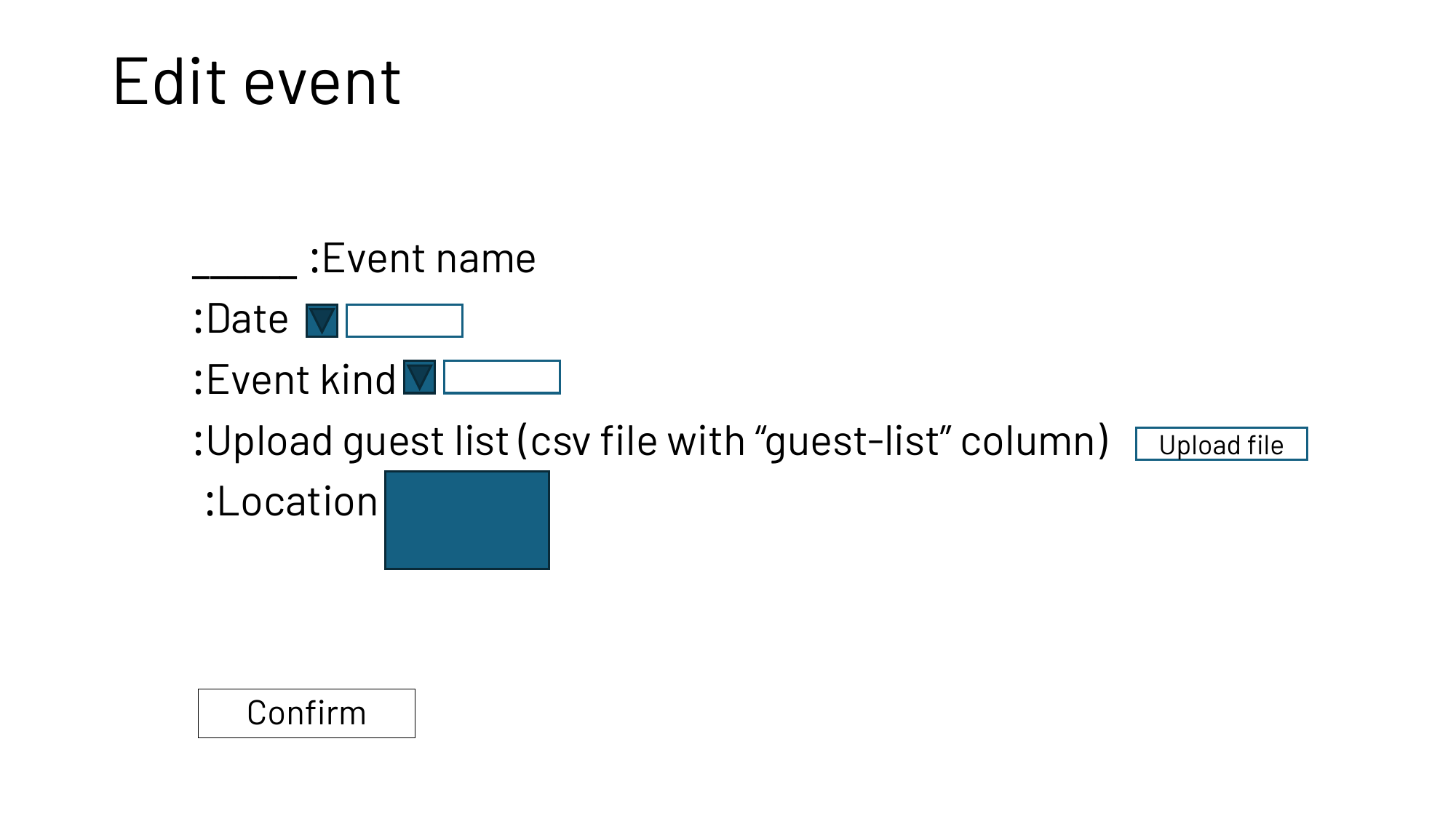

# Edit event
Event name: ______
Date:
Event kind:
Upload guest list (csv file with “guest-list” column):
Location:

Upload file

Confirm